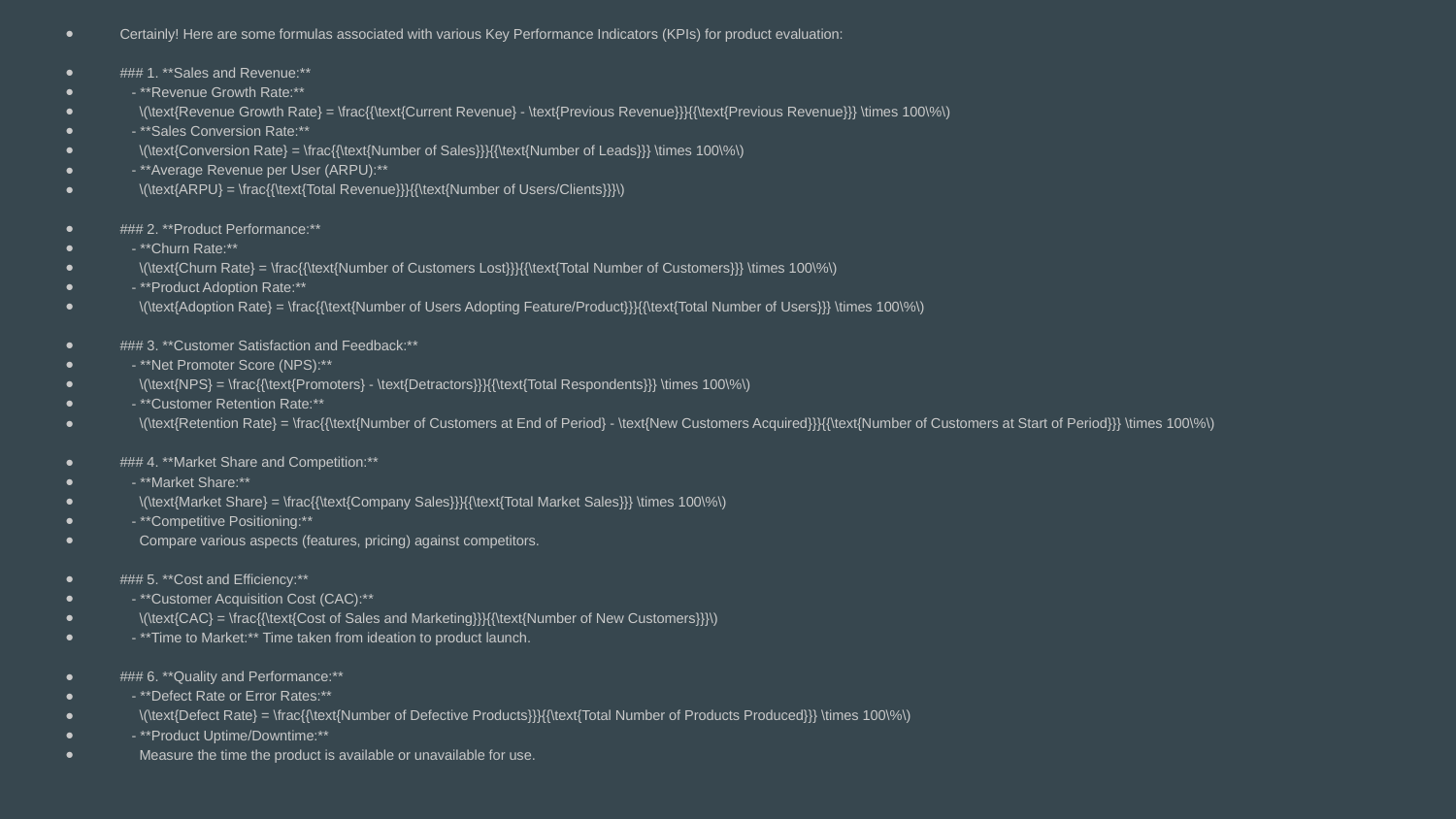

Certainly! Here are some formulas associated with various Key Performance Indicators (KPIs) for product evaluation:

### 1. **Sales and Revenue:**
   - **Revenue Growth Rate:**
     \(\text{Revenue Growth Rate} = \frac{{\text{Current Revenue} - \text{Previous Revenue}}}{{\text{Previous Revenue}}} \times 100\%\)
   - **Sales Conversion Rate:**
     \(\text{Conversion Rate} = \frac{{\text{Number of Sales}}}{{\text{Number of Leads}}} \times 100\%\)
   - **Average Revenue per User (ARPU):**
     \(\text{ARPU} = \frac{{\text{Total Revenue}}}{{\text{Number of Users/Clients}}}\)

### 2. **Product Performance:**
   - **Churn Rate:**
     \(\text{Churn Rate} = \frac{{\text{Number of Customers Lost}}}{{\text{Total Number of Customers}}} \times 100\%\)
   - **Product Adoption Rate:**
     \(\text{Adoption Rate} = \frac{{\text{Number of Users Adopting Feature/Product}}}{{\text{Total Number of Users}}} \times 100\%\)

### 3. **Customer Satisfaction and Feedback:**
   - **Net Promoter Score (NPS):**
     \(\text{NPS} = \frac{{\text{Promoters} - \text{Detractors}}}{{\text{Total Respondents}}} \times 100\%\)
   - **Customer Retention Rate:**
     \(\text{Retention Rate} = \frac{{\text{Number of Customers at End of Period} - \text{New Customers Acquired}}}{{\text{Number of Customers at Start of Period}}} \times 100\%\)

### 4. **Market Share and Competition:**
   - **Market Share:**
     \(\text{Market Share} = \frac{{\text{Company Sales}}}{{\text{Total Market Sales}}} \times 100\%\)
   - **Competitive Positioning:**
     Compare various aspects (features, pricing) against competitors.

### 5. **Cost and Efficiency:**
   - **Customer Acquisition Cost (CAC):**
     \(\text{CAC} = \frac{{\text{Cost of Sales and Marketing}}}{{\text{Number of New Customers}}}\)
   - **Time to Market:** Time taken from ideation to product launch.

### 6. **Quality and Performance:**
   - **Defect Rate or Error Rates:**
     \(\text{Defect Rate} = \frac{{\text{Number of Defective Products}}}{{\text{Total Number of Products Produced}}} \times 100\%\)
   - **Product Uptime/Downtime:**
     Measure the time the product is available or unavailable for use.